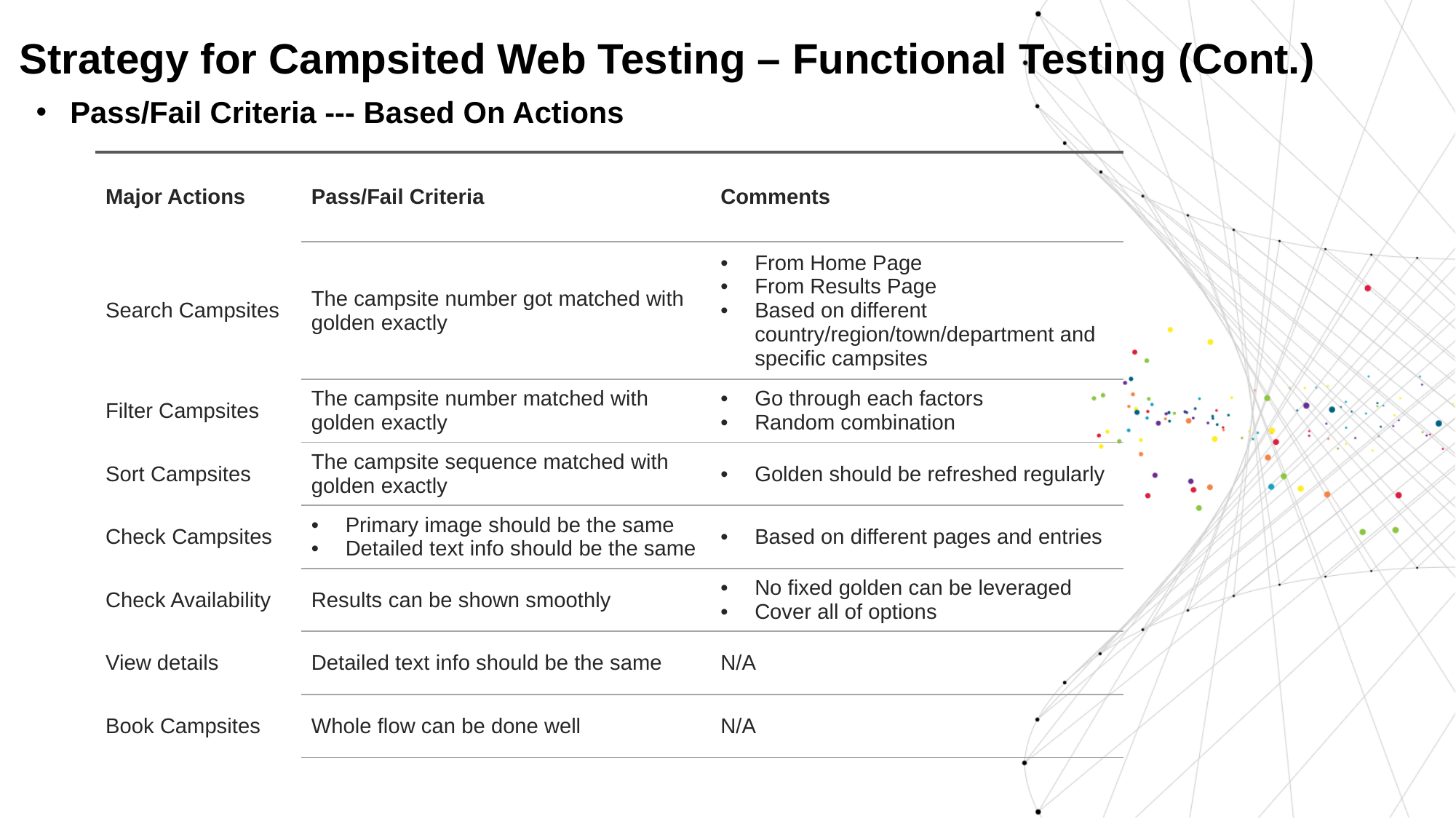

Strategy for Campsited Web Testing – Functional Testing (Cont.)
Pass/Fail Criteria --- Based On Actions
| Major Actions | Pass/Fail Criteria | Comments |
| --- | --- | --- |
| Search Campsites | The campsite number got matched with golden exactly | From Home Page From Results Page Based on different country/region/town/department and specific campsites |
| Filter Campsites | The campsite number matched with golden exactly | Go through each factors Random combination |
| Sort Campsites | The campsite sequence matched with golden exactly | Golden should be refreshed regularly |
| Check Campsites | Primary image should be the same Detailed text info should be the same | Based on different pages and entries |
| Check Availability | Results can be shown smoothly | No fixed golden can be leveraged Cover all of options |
| View details | Detailed text info should be the same | N/A |
| Book Campsites | Whole flow can be done well | N/A |